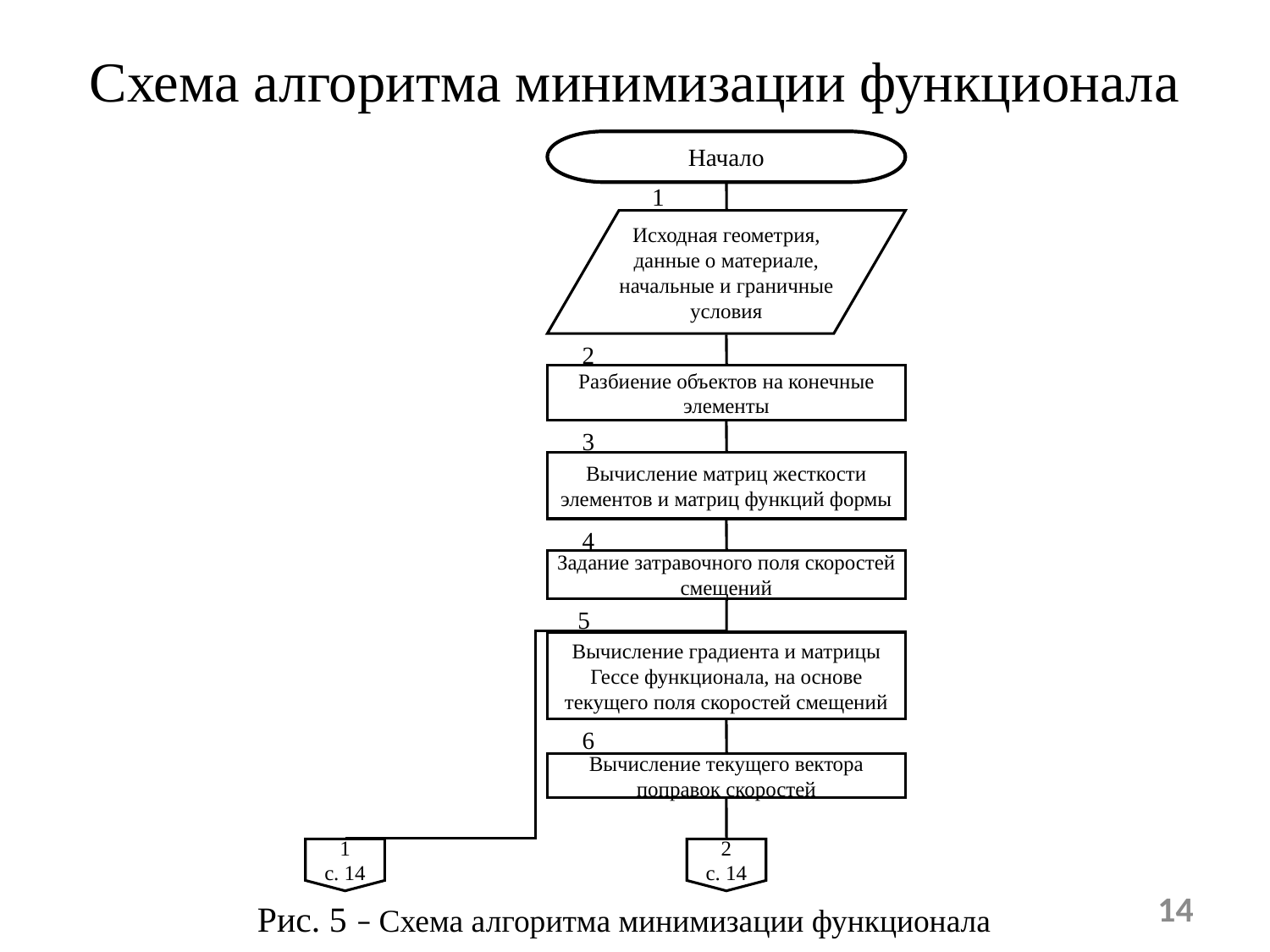

# Схема алгоритма минимизации функционала
Начало
1
Исходная геометрия, данные о материале, начальные и граничные условия
2
Разбиение объектов на конечные элементы
3
Вычисление матриц жесткости элементов и матриц функций формы
4
Задание затравочного поля скоростей смещений
5
Вычисление градиента и матрицы Гессе функционала, на основе текущего поля скоростей смещений
6
Вычисление текущего вектора поправок скоростей
1
с. 14
2
с. 14
14
Рис. 5 – Схема алгоритма минимизации функционала